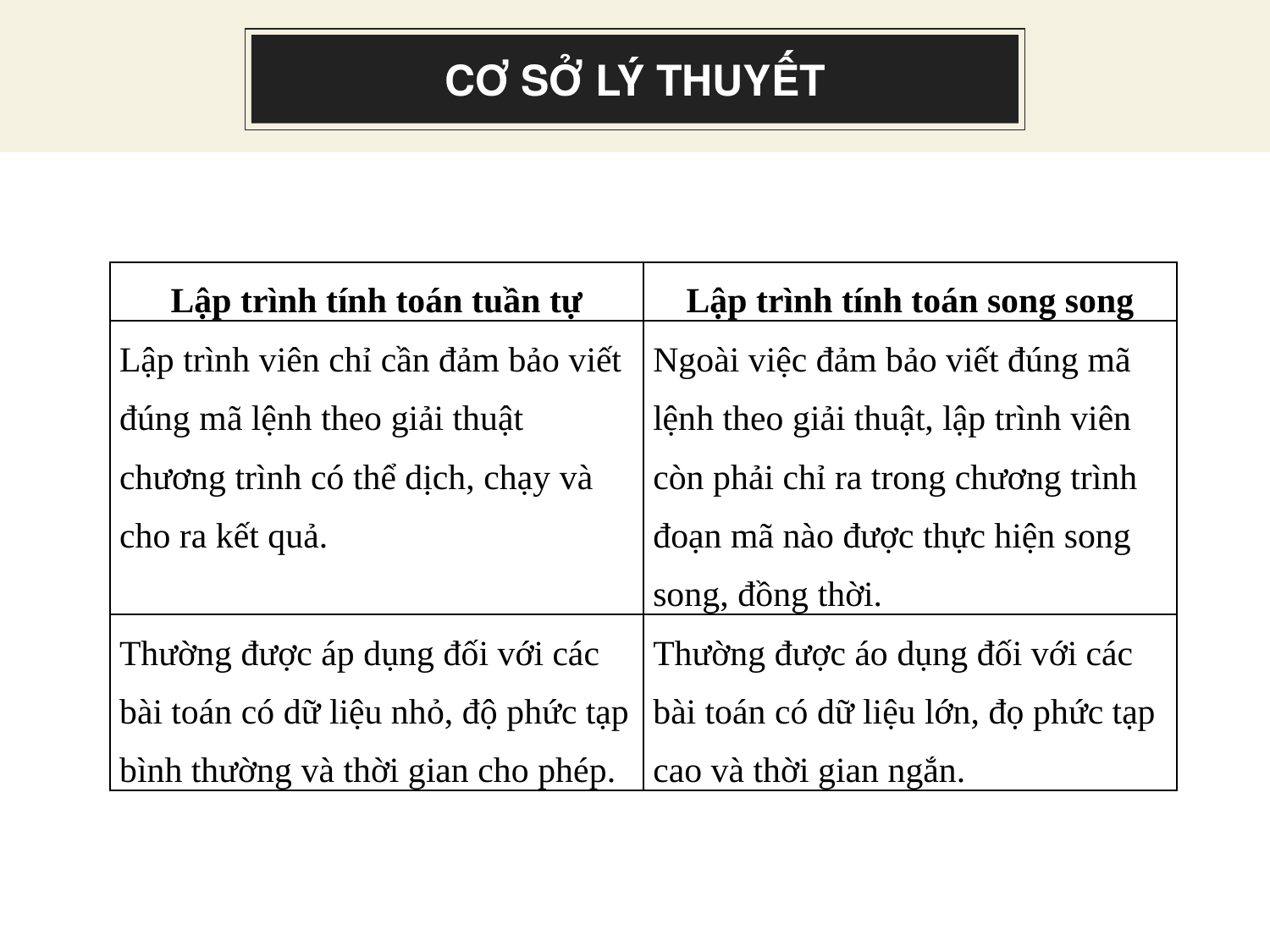

# CƠ SỞ LÝ THUYẾT
| Lập trình tính toán tuần tự | Lập trình tính toán song song |
| --- | --- |
| Lập trình viên chỉ cần đảm bảo viết đúng mã lệnh theo giải thuật chương trình có thể dịch, chạy và cho ra kết quả. | Ngoài việc đảm bảo viết đúng mã lệnh theo giải thuật, lập trình viên còn phải chỉ ra trong chương trình đoạn mã nào được thực hiện song song, đồng thời. |
| Thường được áp dụng đối với các bài toán có dữ liệu nhỏ, độ phức tạp bình thường và thời gian cho phép. | Thường được áo dụng đối với các bài toán có dữ liệu lớn, đọ phức tạp cao và thời gian ngắn. |